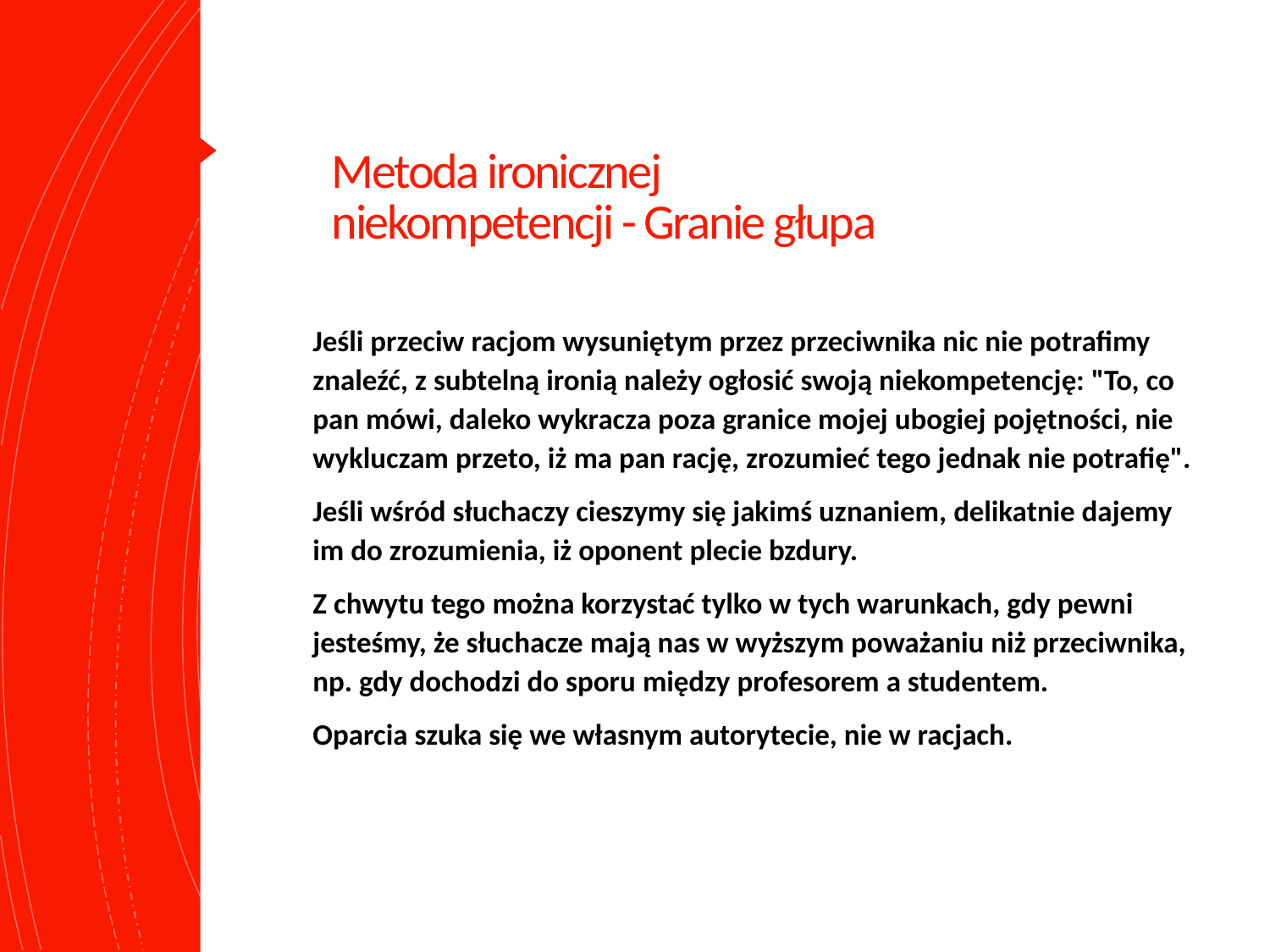

# Metoda ironicznej niekompetencji - Granie głupa

Jeśli przeciw racjom wysuniętym przez przeciwnika nic nie potrafimy znaleźć, z subtelną ironią należy ogłosić swoją niekompetencję: "To, co pan mówi, daleko wykracza poza granice mojej ubogiej pojętności, nie wykluczam przeto, iż ma pan rację, zrozumieć tego jednak nie potrafię".
Jeśli wśród słuchaczy cieszymy się jakimś uznaniem, delikatnie dajemy im do zrozumienia, iż oponent plecie bzdury.
Z chwytu tego można korzystać tylko w tych warunkach, gdy pewni jesteśmy, że słuchacze mają nas w wyższym poważaniu niż przeciwnika, np. gdy dochodzi do sporu między profesorem a studentem.
Oparcia szuka się we własnym autorytecie, nie w racjach.